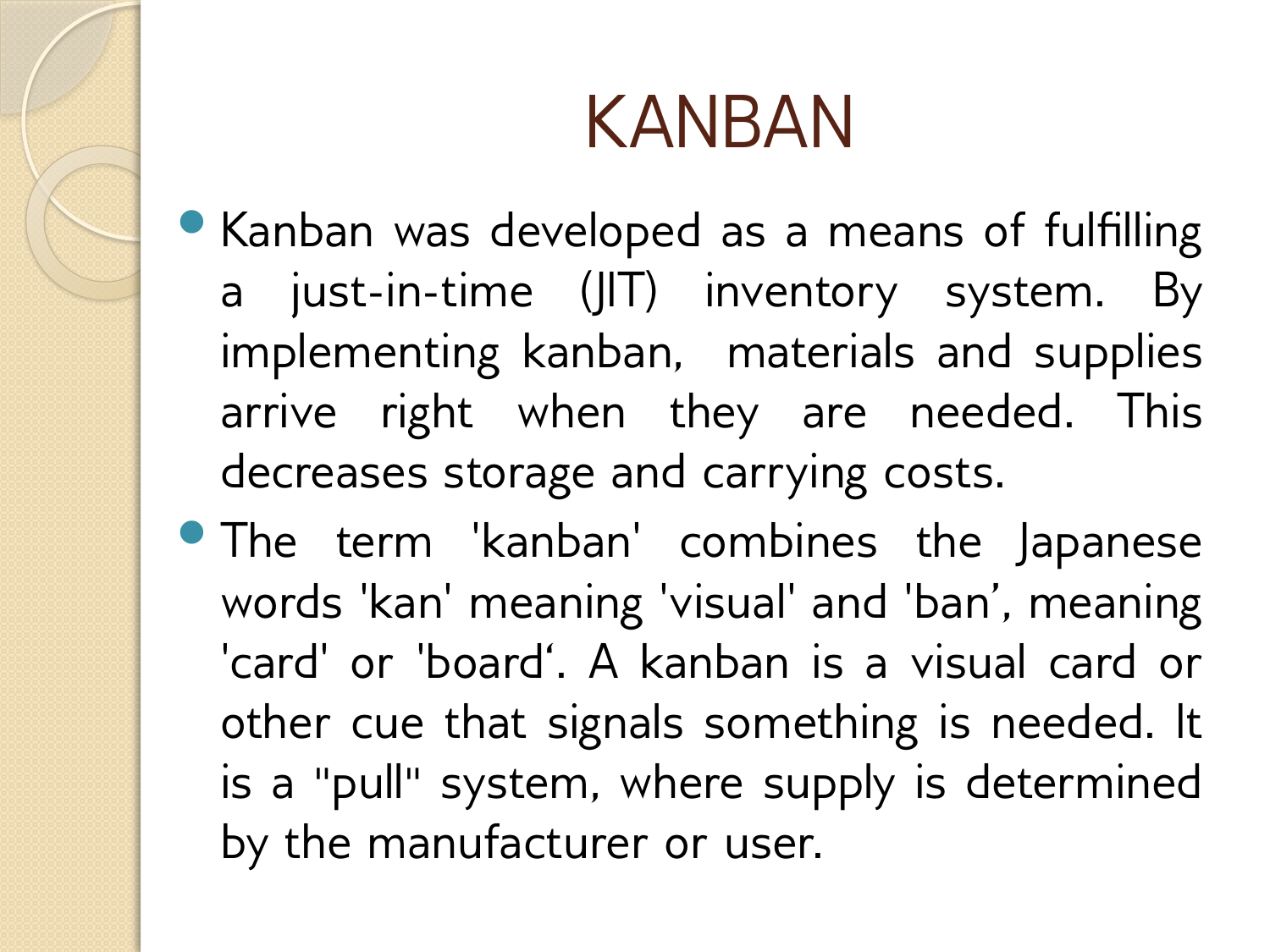

# KANBAN
Kanban was developed as a means of fulfilling a just-in-time (JIT) inventory system. By implementing kanban,  materials and supplies arrive right when they are needed. This decreases storage and carrying costs.
The term 'kanban' combines the Japanese words 'kan' meaning 'visual' and 'ban’, meaning 'card' or 'board‘. A kanban is a visual card or other cue that signals something is needed. It is a "pull" system, where supply is determined by the manufacturer or user.